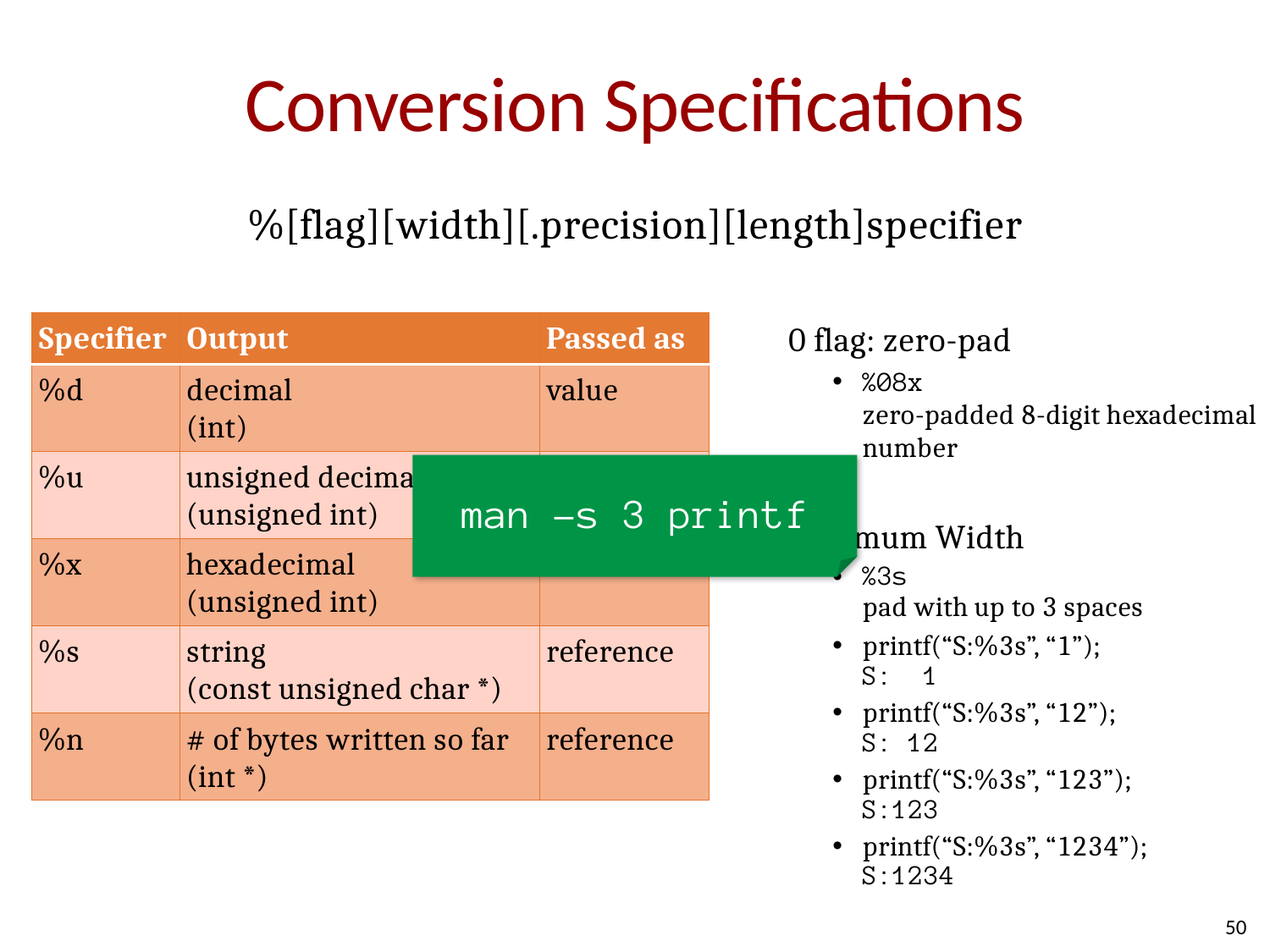

# Conversion Specifications
Need to think how to present this better. Probably break into two slides.
%[flag][width][.precision][length]specifier
| Specifier | Output | Passed as |
| --- | --- | --- |
| %d | decimal (int) | value |
| %u | unsigned decimal (unsigned int) | value |
| %x | hexadecimal (unsigned int) | value |
| %s | string (const unsigned char \*) | reference |
| %n | # of bytes written so far (int \*) | reference |
0 flag: zero-pad
%08x
zero-padded 8-digit hexadecimal number

Minimum Width
%3s
pad with up to 3 spaces
printf(“S:%3s”, “1”);
S:  1
printf(“S:%3s”, “12”);
S: 12
printf(“S:%3s”, “123”);
S:123
printf(“S:%3s”, “1234”);
S:1234

man -s 3 printf
50